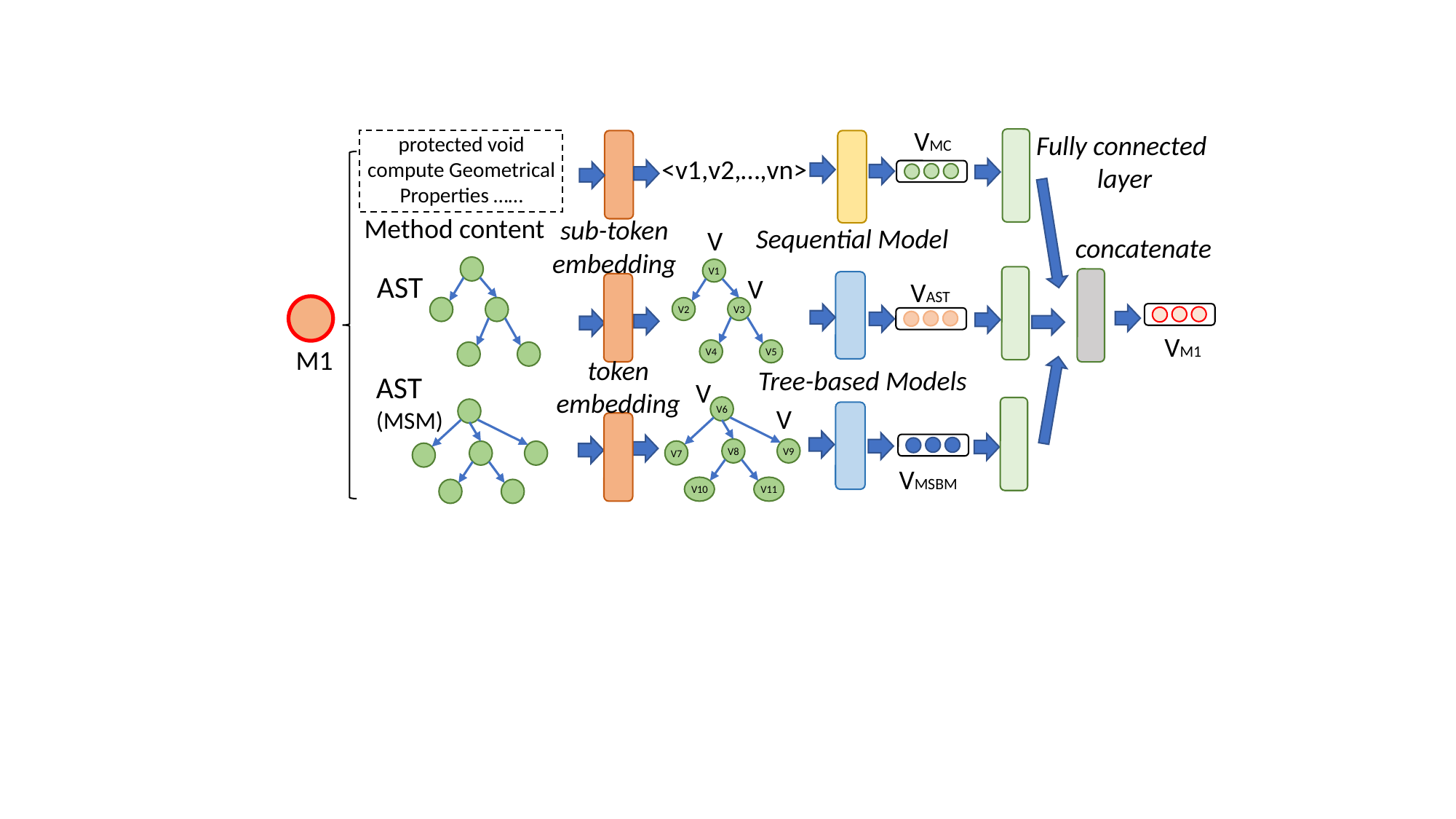

VMC
Fully connected
layer
protected void compute Geometrical Properties ……

<v1,v2,…,vn>

Method content
sub-token
embedding
Sequential Model
V
concatenate

V1
V2
V3
V4
V5
    AST
V

VAST

VM1
M1
token embedding
Tree-based Models
AST
(MSM)
V
V
V6
V8
V9
V7
V10
V11

VMSBM